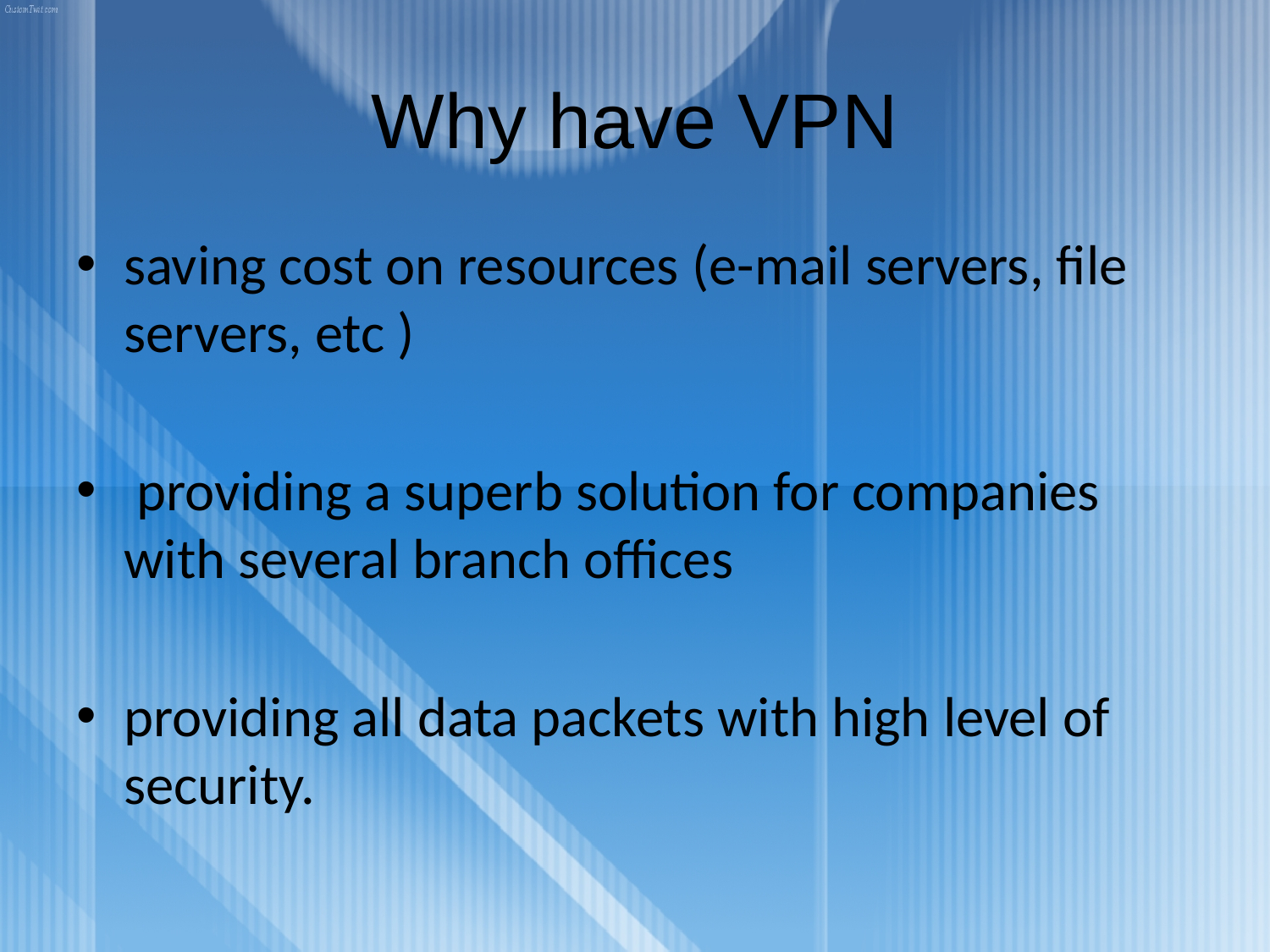

# Why have VPN
saving cost on resources (e-mail servers, file servers, etc )

 providing a superb solution for companies with several branch offices

providing all data packets with high level of security.